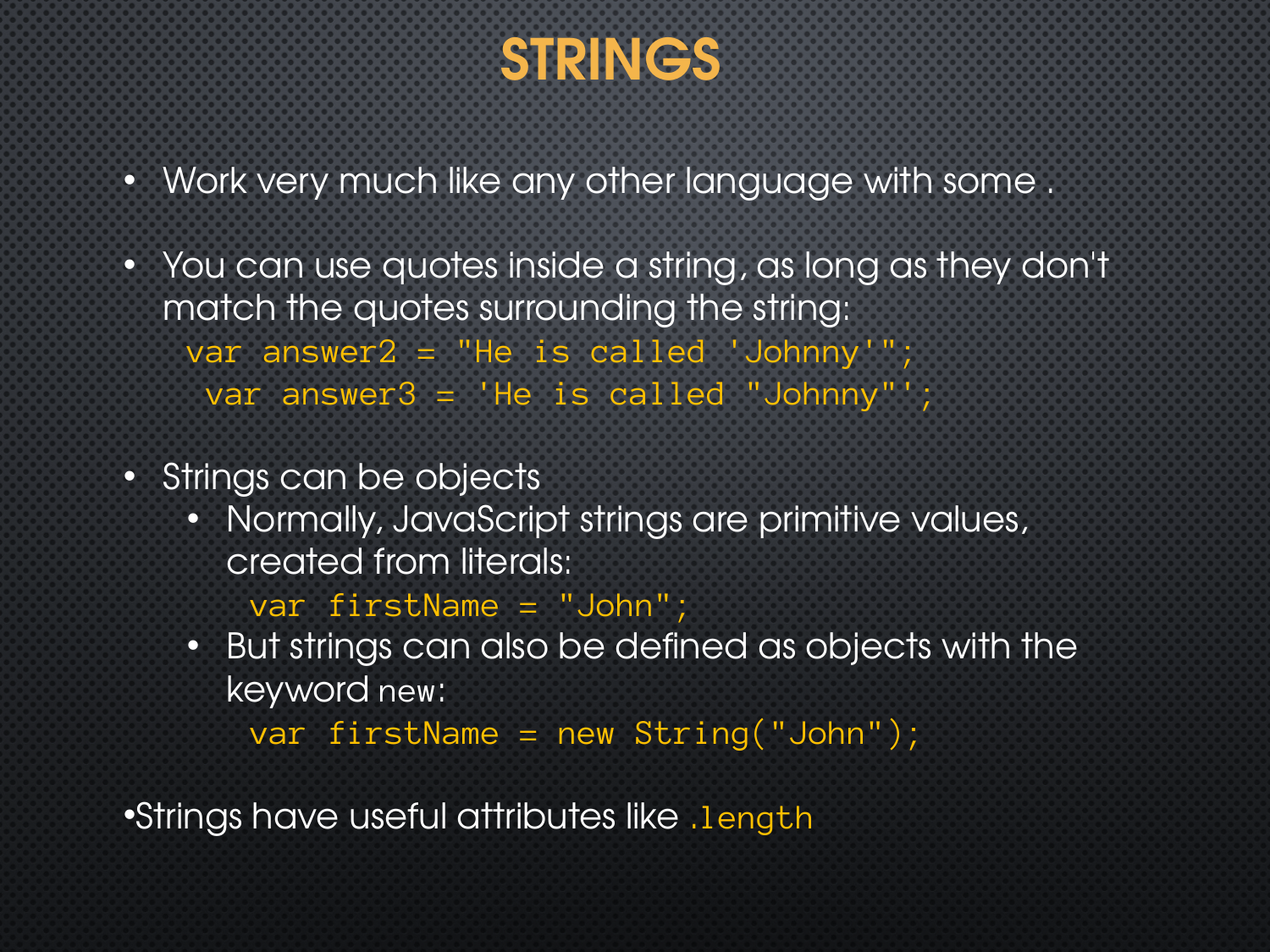

Strings
Work very much like any other language with some .

You can use quotes inside a string, as long as they don't match the quotes surrounding the string:
var answer2 = "He is called 'Johnny'";
 var answer3 = 'He is called "Johnny"';

Strings can be objects
Normally, JavaScript strings are primitive values, created from literals:
var firstName = "John";
But strings can also be defined as objects with the keyword new:
var firstName = new String("John");

Strings have useful attributes like .length